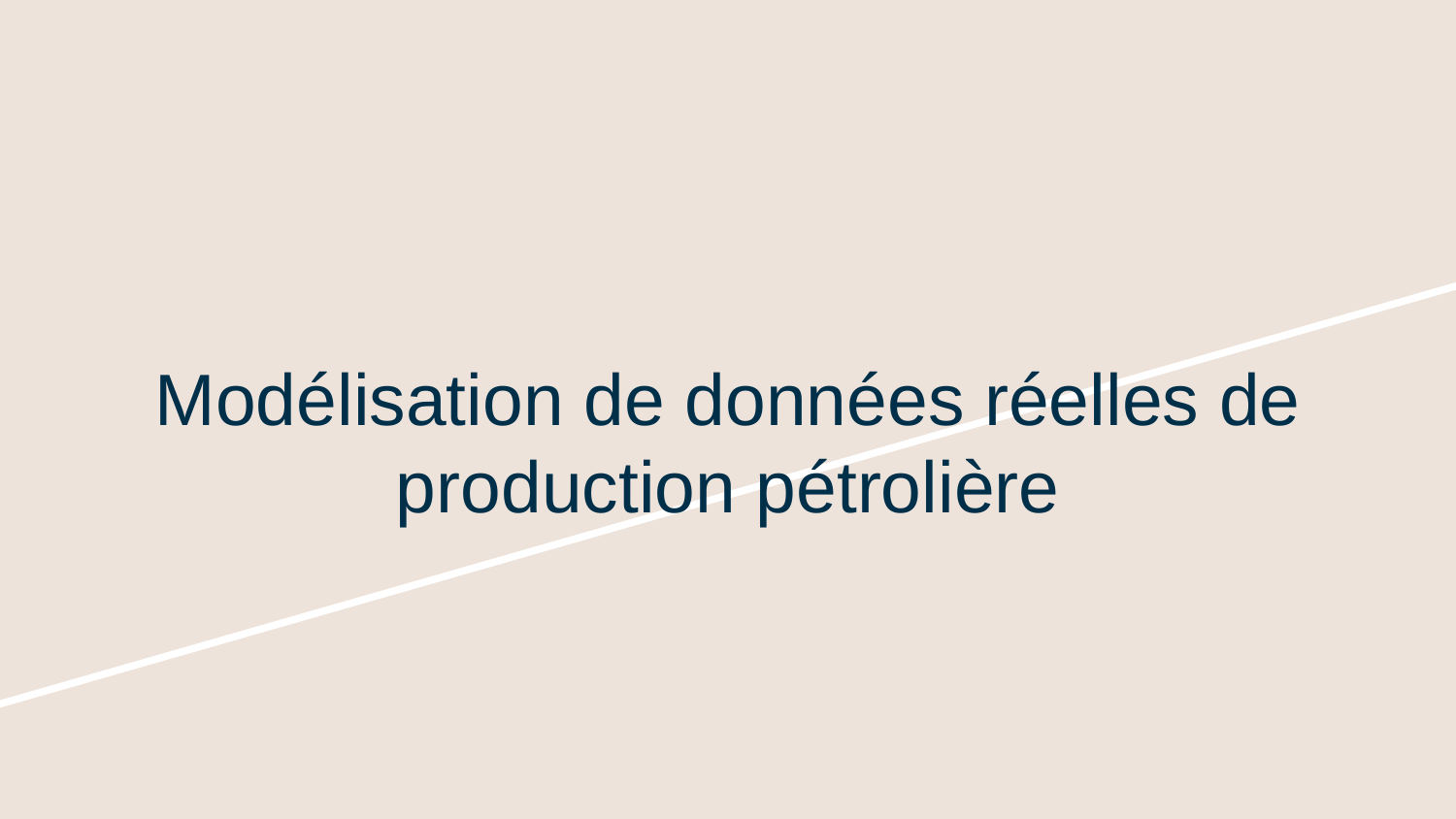

# Modélisation de données réelles de production pétrolière